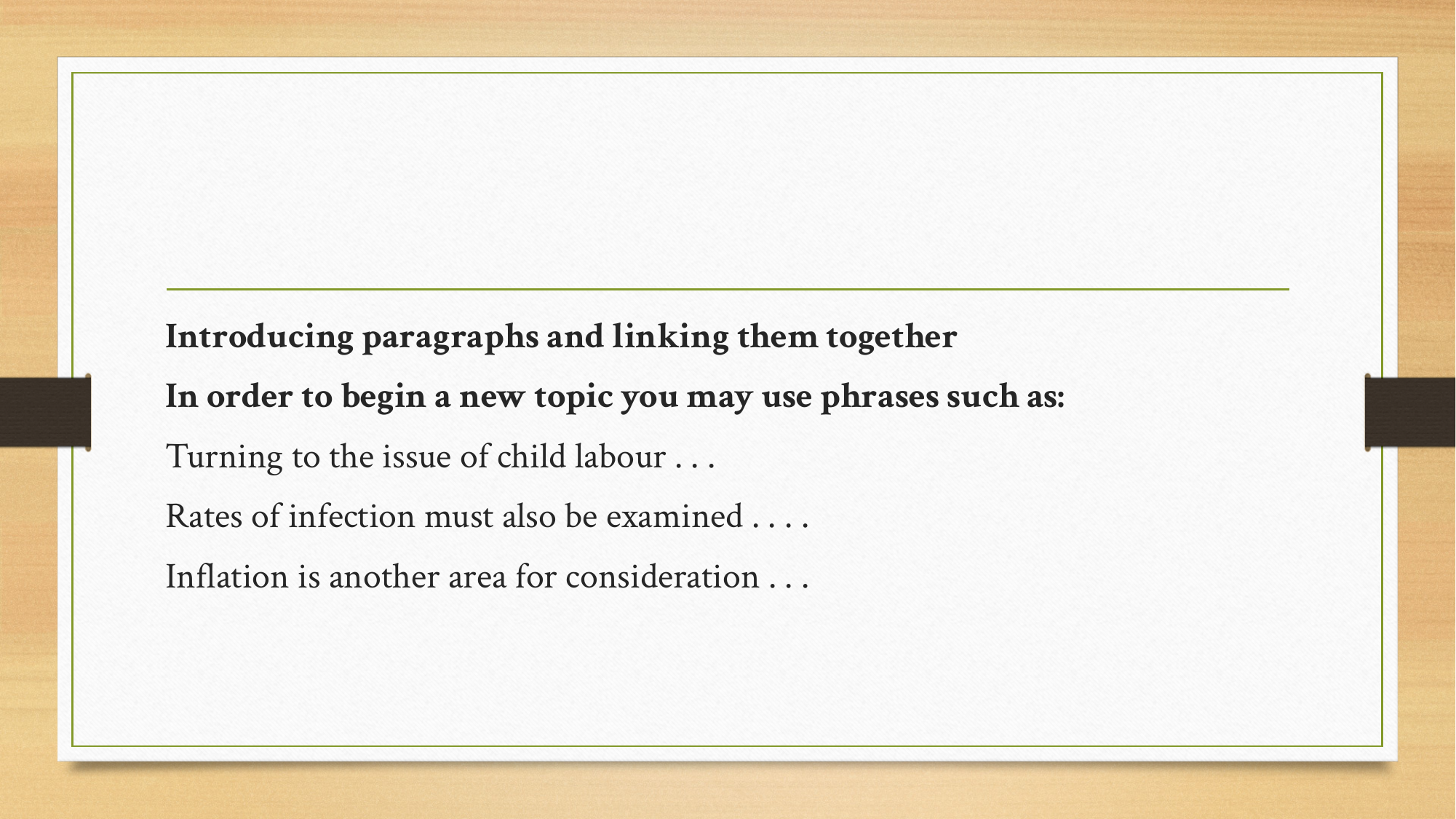

#
Introducing paragraphs and linking them together
In order to begin a new topic you may use phrases such as:
Turning to the issue of child labour . . .
Rates of infection must also be examined . . . .
Inflation is another area for consideration . . .